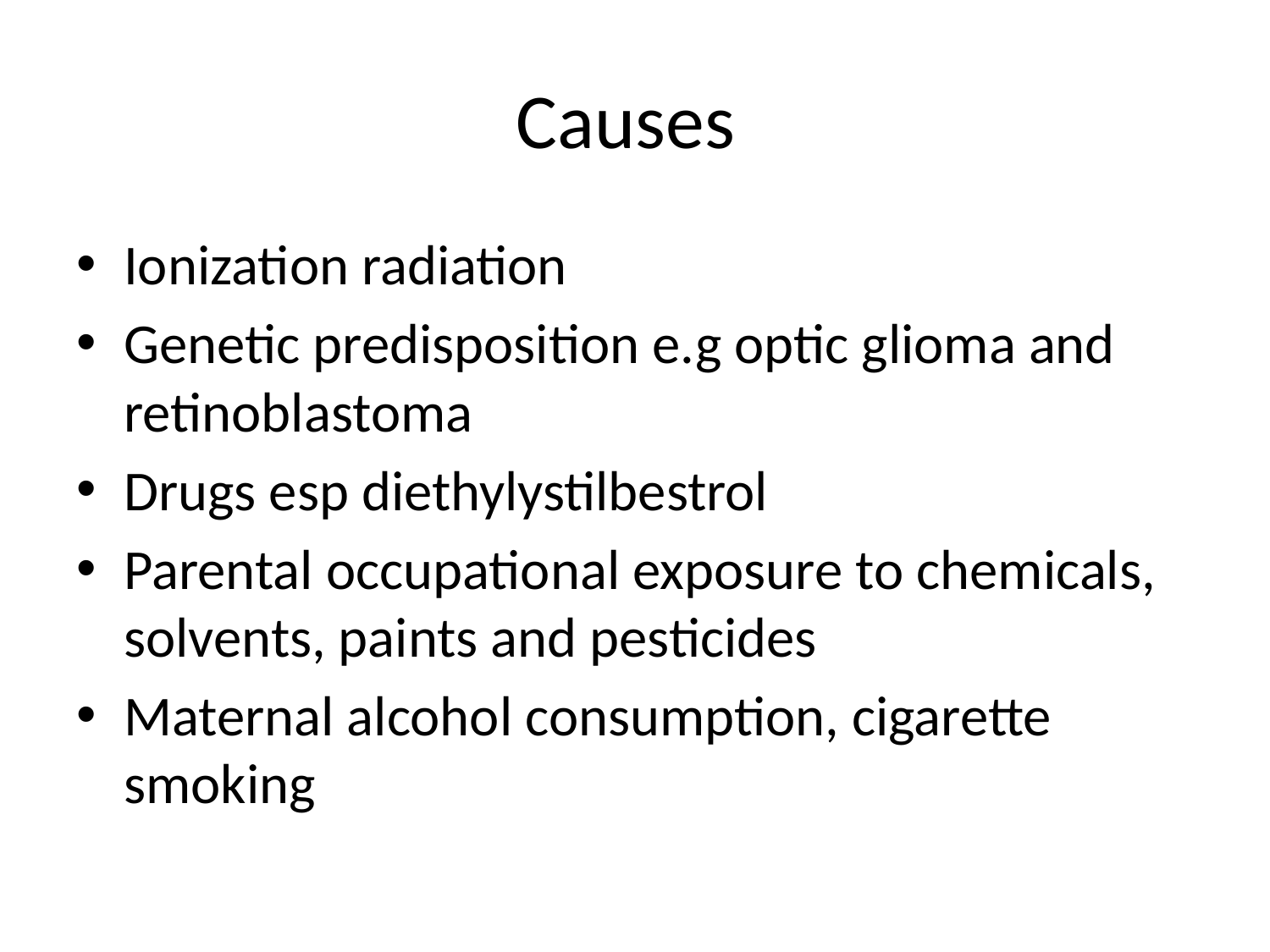

# Causes
Ionization radiation
Genetic predisposition e.g optic glioma and retinoblastoma
Drugs esp diethylystilbestrol
Parental occupational exposure to chemicals, solvents, paints and pesticides
Maternal alcohol consumption, cigarette smoking